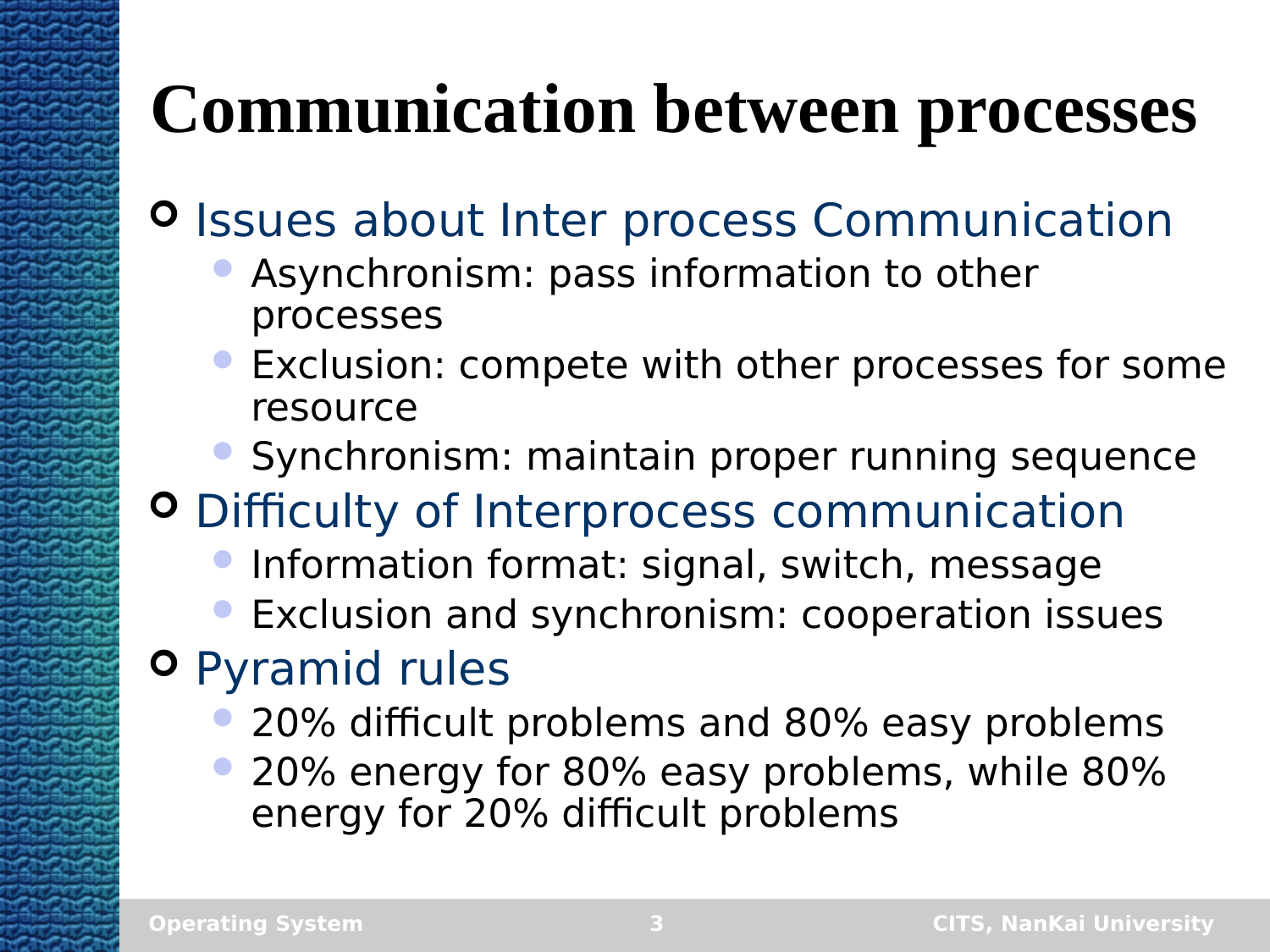

# Communication between processes
Issues about Inter process Communication
Asynchronism: pass information to other processes
Exclusion: compete with other processes for some resource
Synchronism: maintain proper running sequence
Difficulty of Interprocess communication
Information format: signal, switch, message
Exclusion and synchronism: cooperation issues
Pyramid rules
20% difficult problems and 80% easy problems
20% energy for 80% easy problems, while 80% energy for 20% difficult problems
Operating System
3
CITS, NanKai University